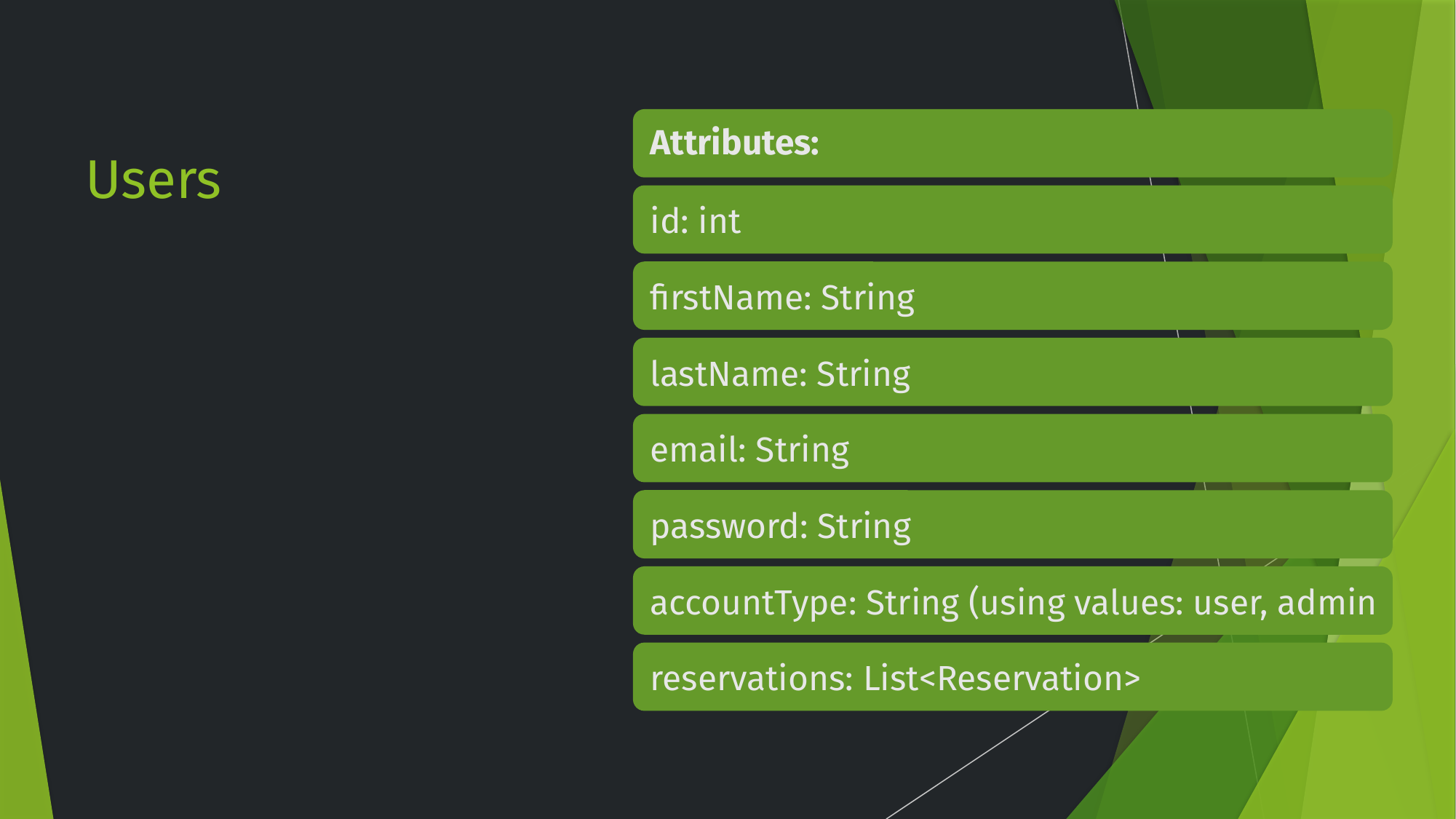

Attributes:
id: int
firstName: String
lastName: String
email: String
password: String
accountType: String (using values: user, admin
reservations: List<Reservation>
# Users